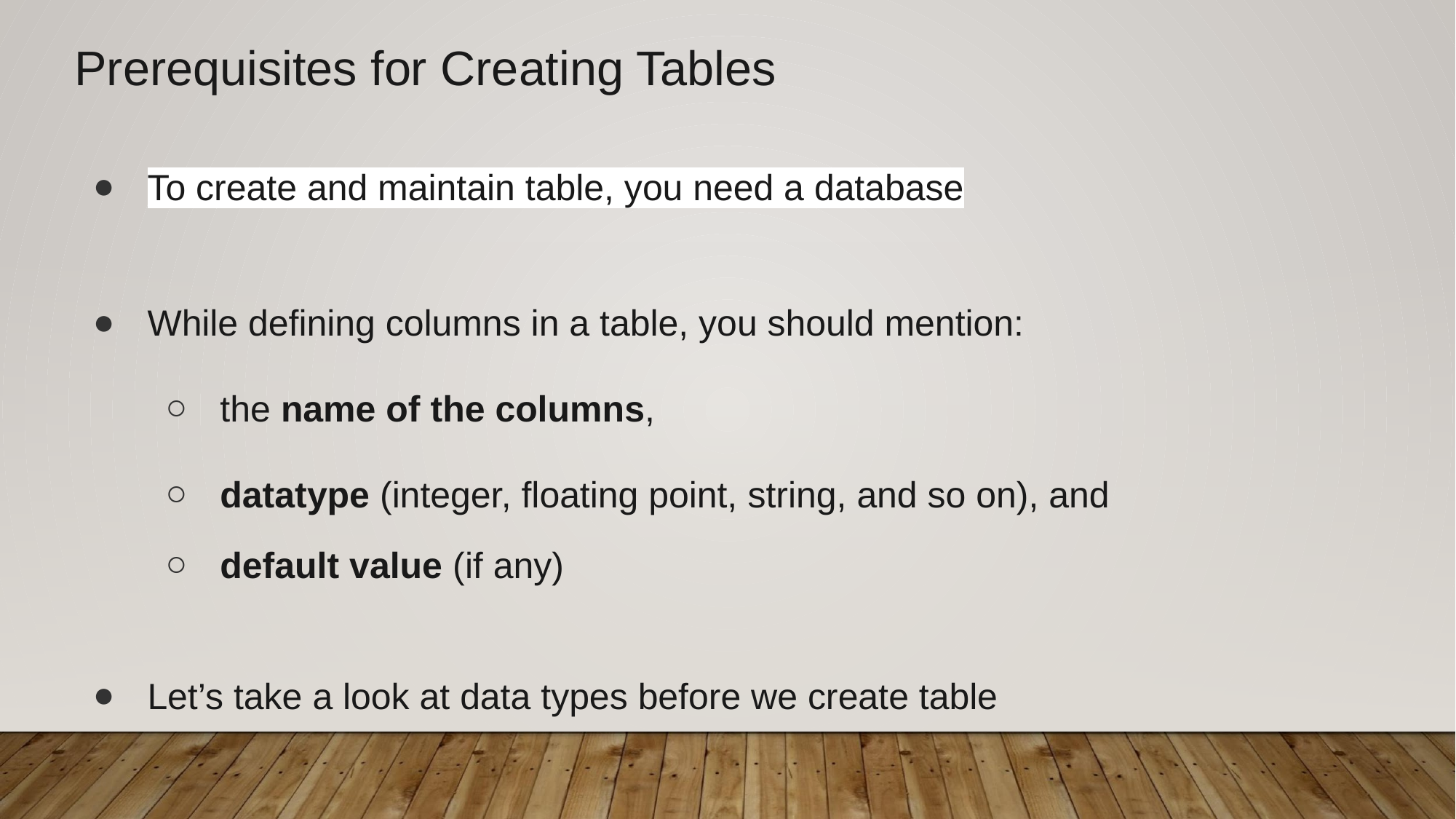

Prerequisites for Creating Tables
To create and maintain table, you need a database

While defining columns in a table, you should mention:
the name of the columns,
datatype (integer, floating point, string, and so on), and
default value (if any)

Let’s take a look at data types before we create table